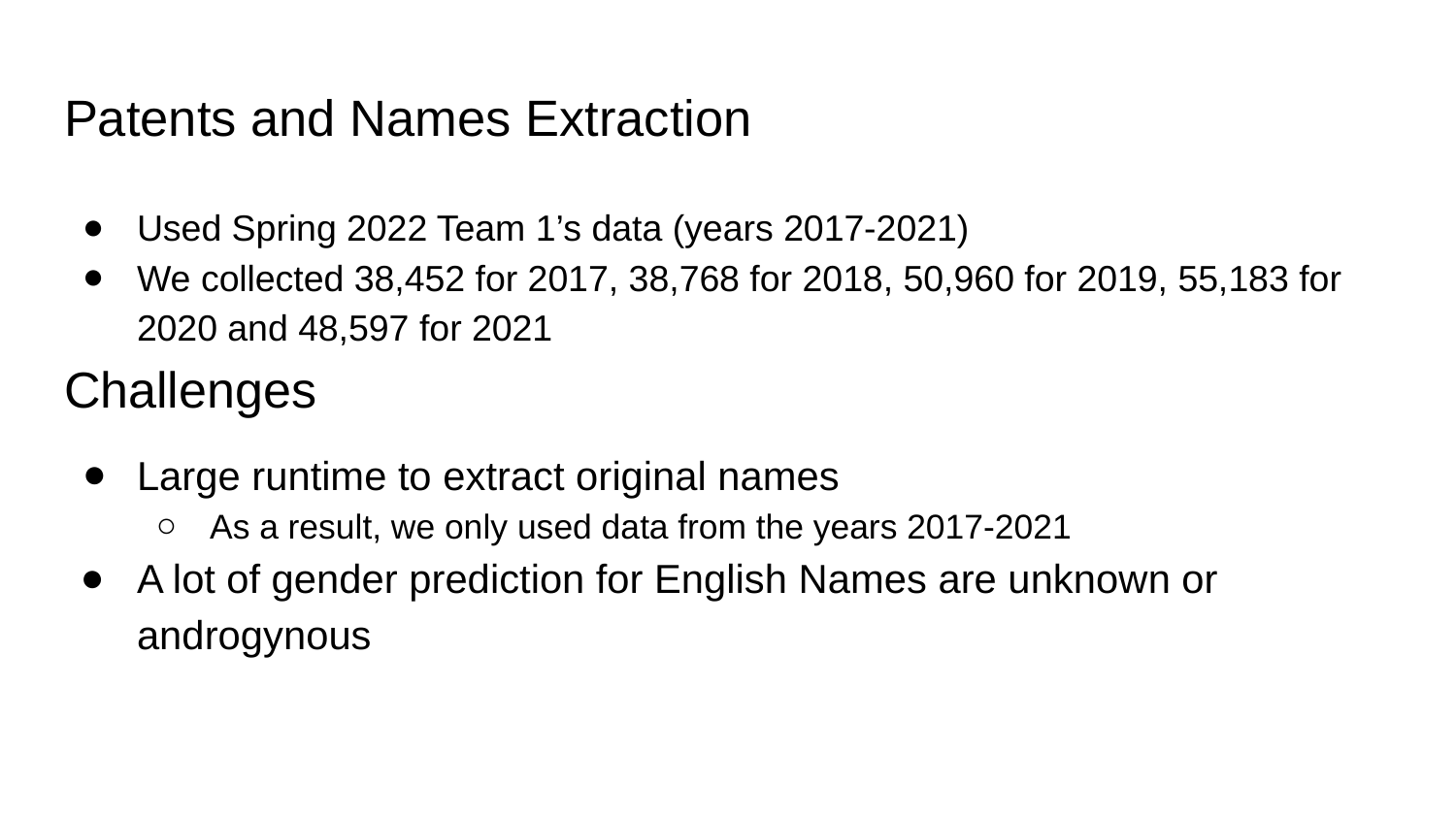

# Patents and Names Extraction
Used Spring 2022 Team 1’s data (years 2017-2021)
We collected 38,452 for 2017, 38,768 for 2018, 50,960 for 2019, 55,183 for 2020 and 48,597 for 2021
Challenges
Large runtime to extract original names
As a result, we only used data from the years 2017-2021
A lot of gender prediction for English Names are unknown or androgynous